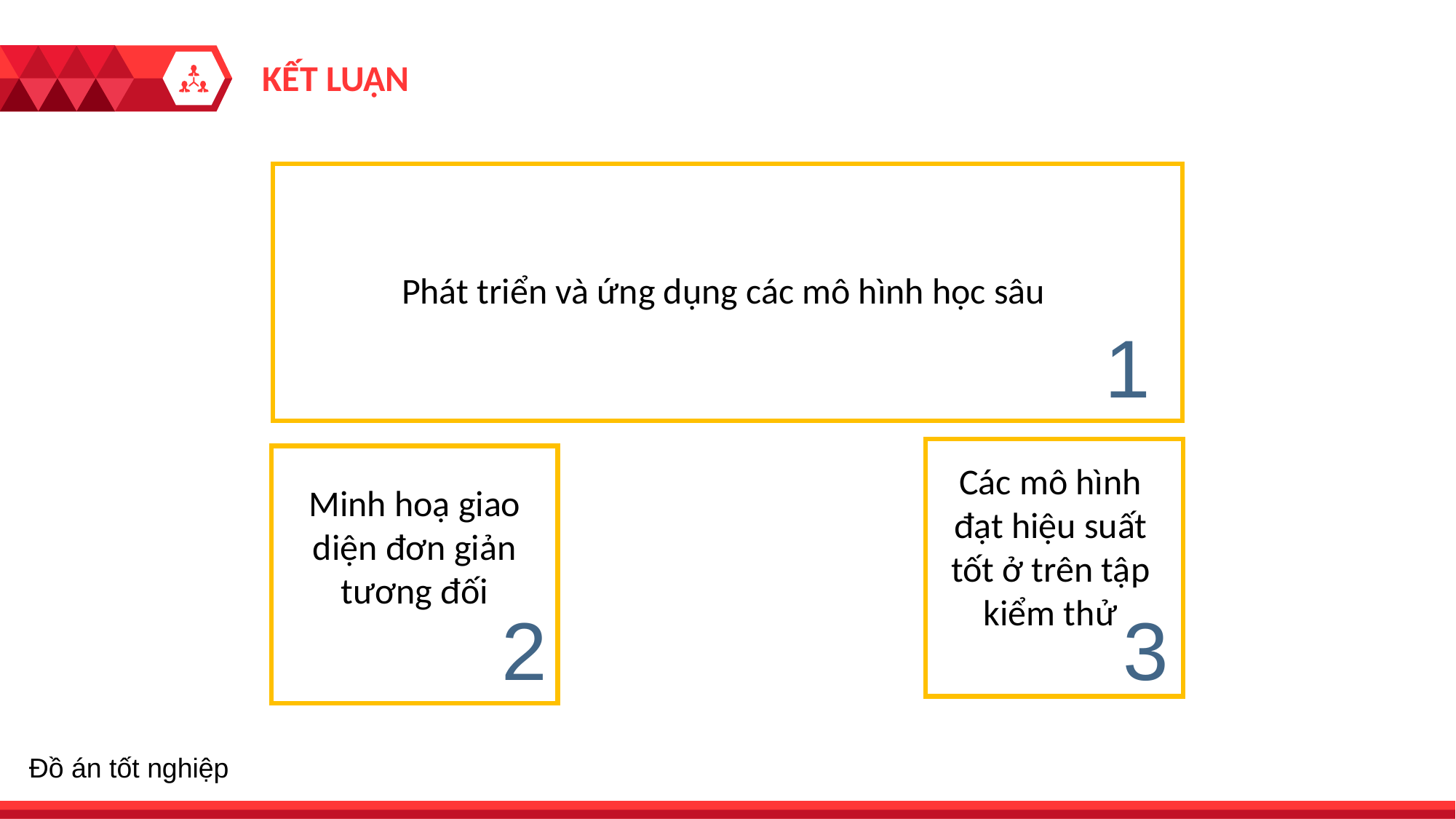

KẾT LUẬN

Phát triển và ứng dụng các mô hình học sâu
1

Các mô hình đạt hiệu suất tốt ở trên tập kiểm thử

Minh hoạ giao diện đơn giản tương đối
2
3
Đồ án tốt nghiệp